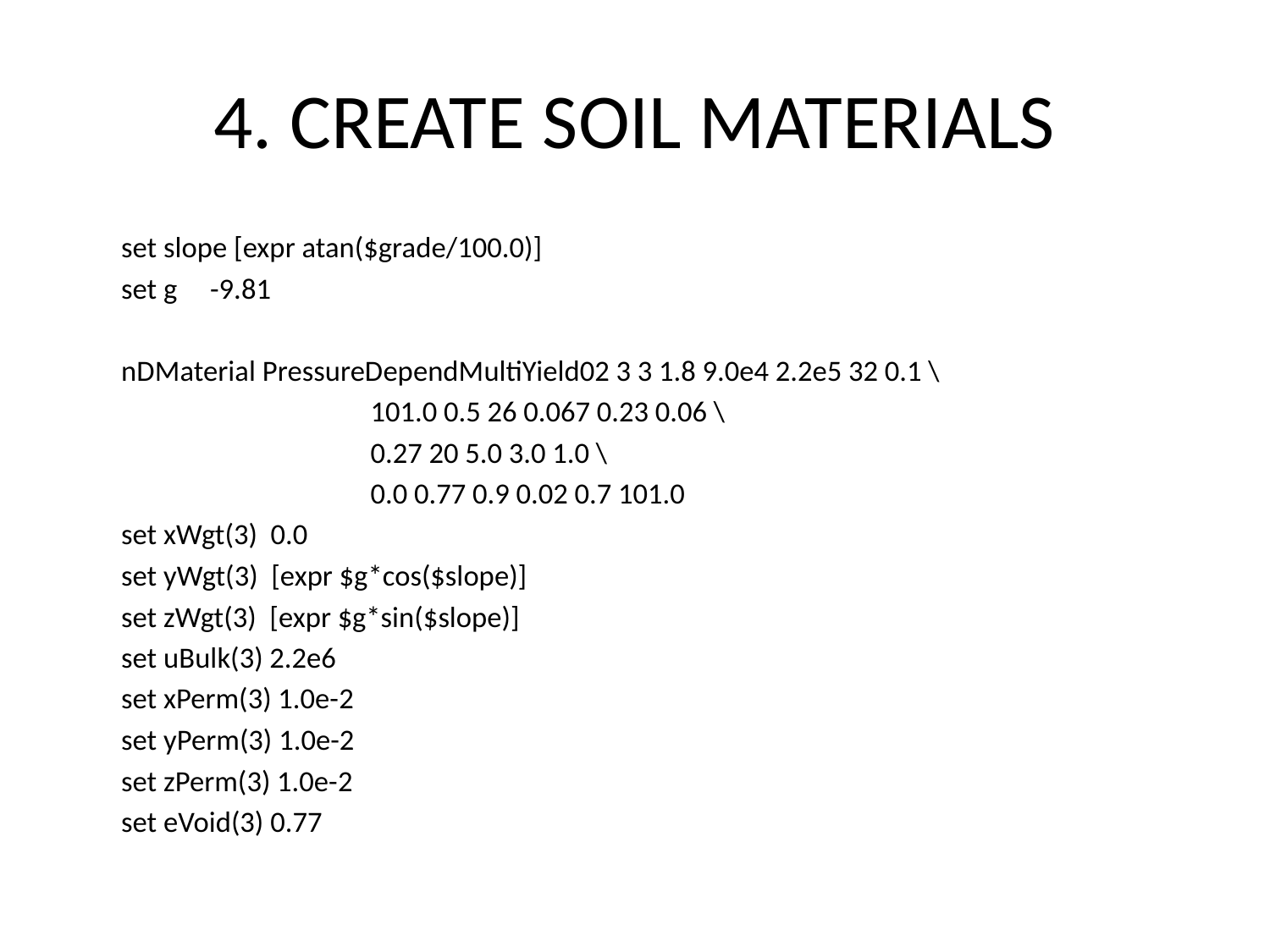

# 4. CREATE SOIL MATERIALS
	set slope [expr atan($grade/100.0)]
	set g     -9.81

	nDMaterial PressureDependMultiYield02 3 3 1.8 9.0e4 2.2e5 32 0.1 \
	                                      101.0 0.5 26 0.067 0.23 0.06 \
	                                      0.27 20 5.0 3.0 1.0 \
	                                      0.0 0.77 0.9 0.02 0.7 101.0
	set xWgt(3)  0.0
	set yWgt(3)  [expr $g*cos($slope)]
	set zWgt(3)  [expr $g*sin($slope)]
	set uBulk(3) 2.2e6
	set xPerm(3) 1.0e-2
	set yPerm(3) 1.0e-2
	set zPerm(3) 1.0e-2
	set eVoid(3) 0.77